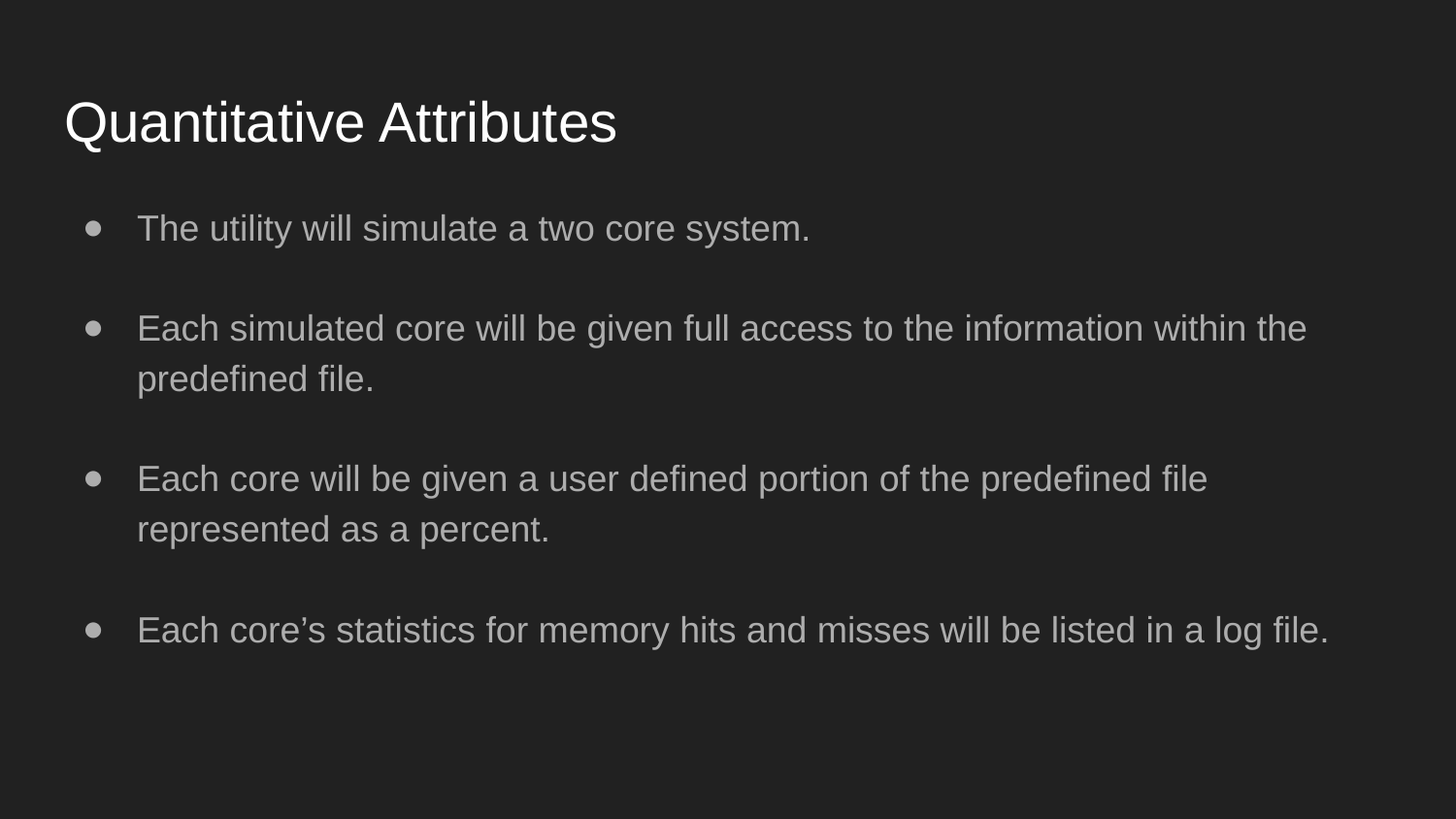

# Quantitative Attributes
The utility will simulate a two core system.

Each simulated core will be given full access to the information within the predefined file.

Each core will be given a user defined portion of the predefined file represented as a percent.

Each core’s statistics for memory hits and misses will be listed in a log file.